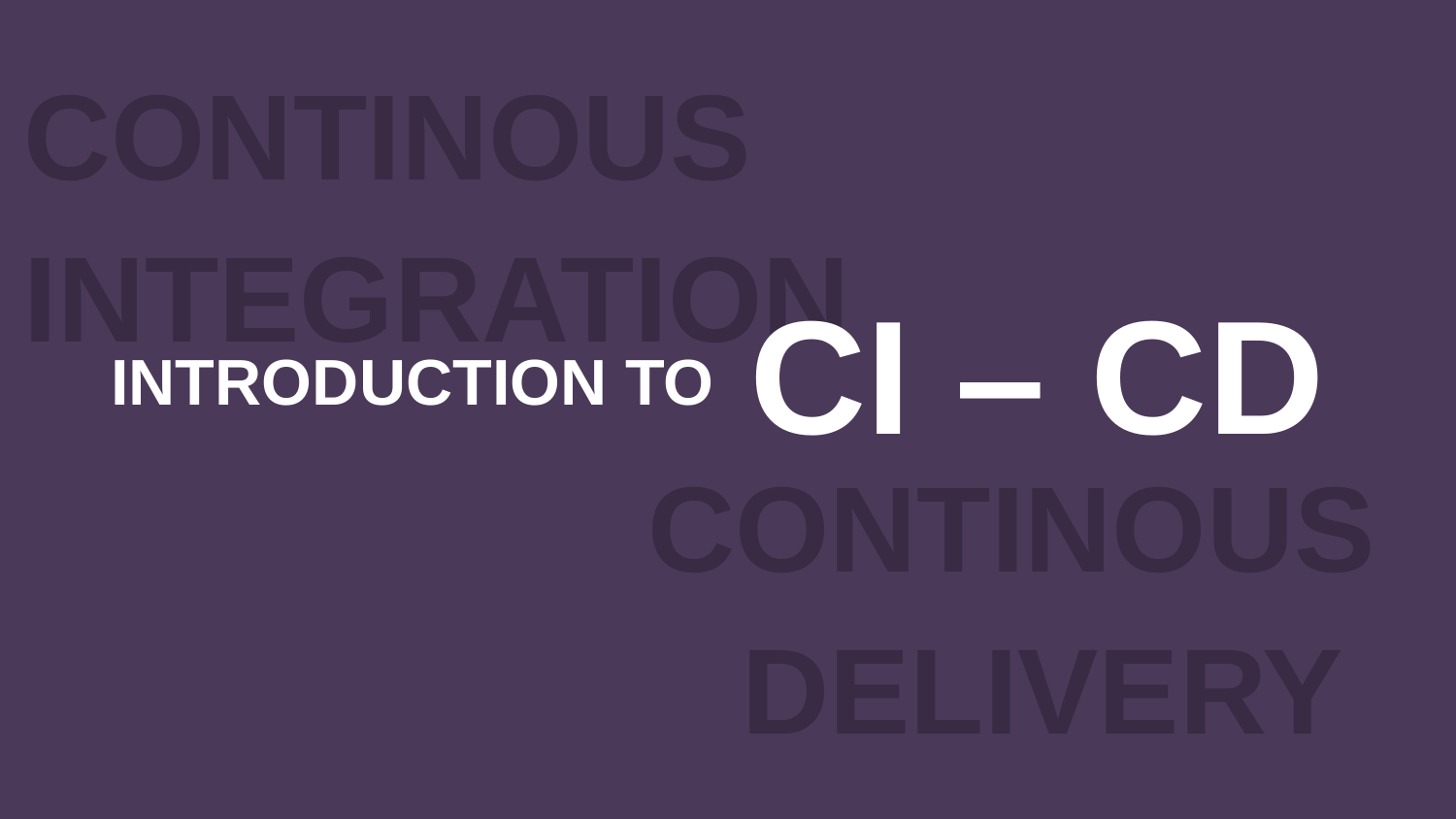

CONTINOUS INTEGRATION
CI – CD
INTRODUCTION TO
CONTINOUS DELIVERY